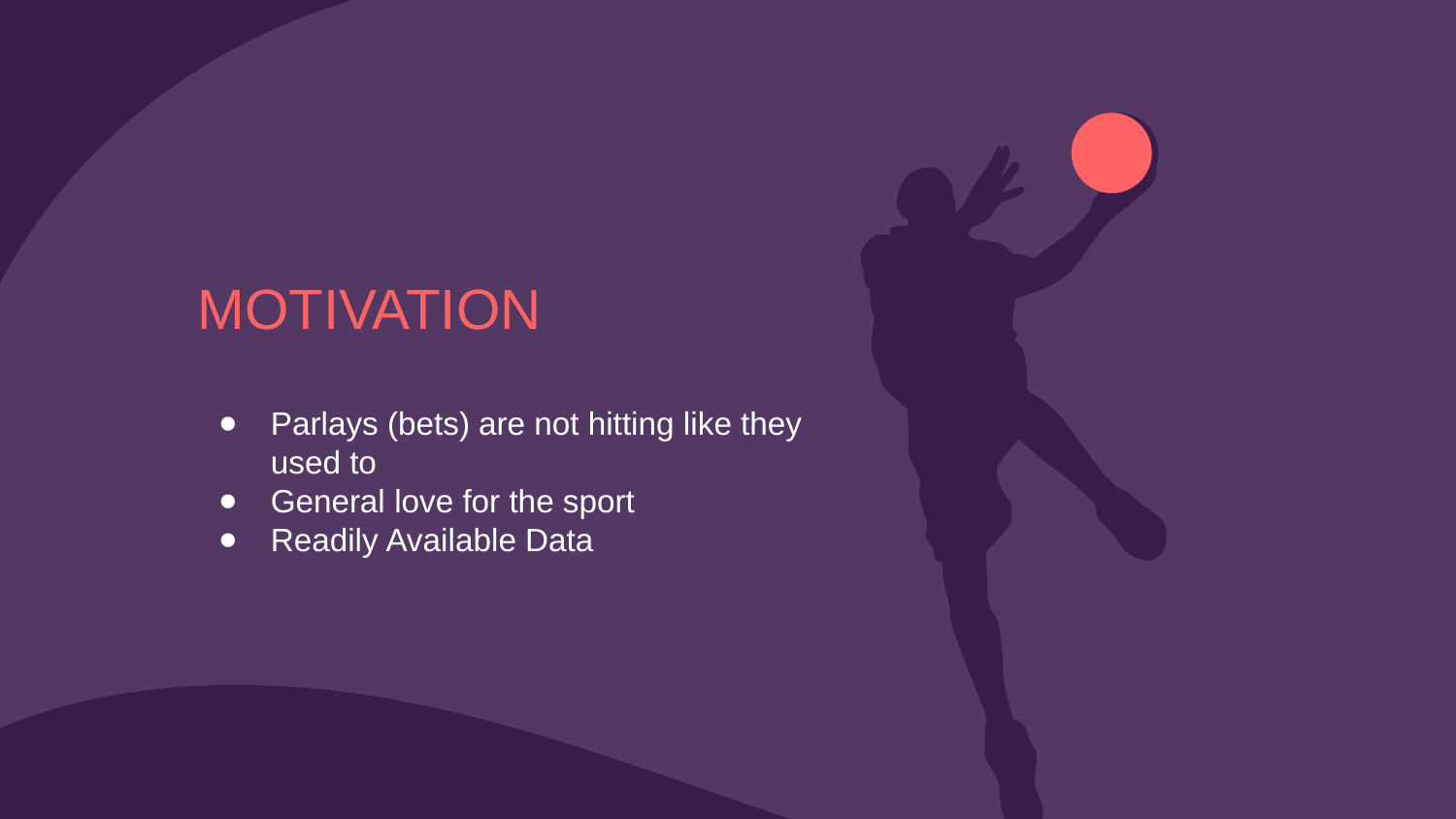

# MOTIVATION
Parlays (bets) are not hitting like they used to
General love for the sport
Readily Available Data